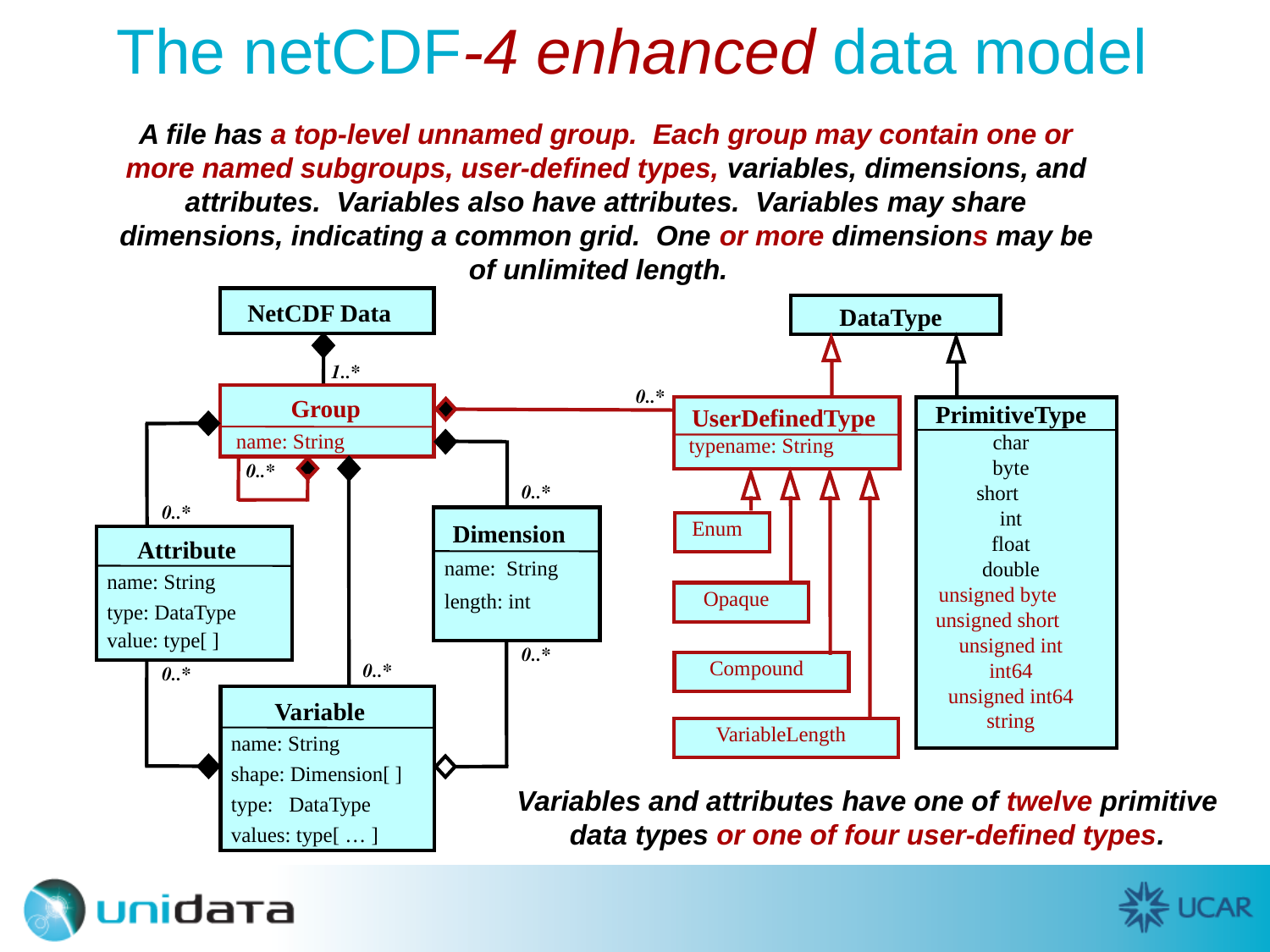

# The netCDF-4 enhanced data model
A file has a top-level unnamed group.  Each group may contain one or more named subgroups, user-defined types, variables, dimensions, and attributes.  Variables also have attributes.  Variables may share dimensions, indicating a common grid.  One or more dimensions may be of unlimited length.

NetCDF Data

DataType

1..*
0..*

  Group
   name: String

UserDefinedType
  typename: String

PrimitiveType
char
byte
short
int
float
double
unsigned byte
unsigned short
unsigned int
int64
unsigned int64
string

0..*

0..*
0..*

Dimension
  name:  String
  length: int

Enum

Attribute
  name: String
  type: DataType
  value: type[ ]

Opaque
0..*

Compound
0..*
0..*

Variable
  name: String
  shape: Dimension[ ]
  type:   DataType
  values: type[ … ]

VariableLength

Variables and attributes have one of twelve primitive data types or one of four user-defined types.